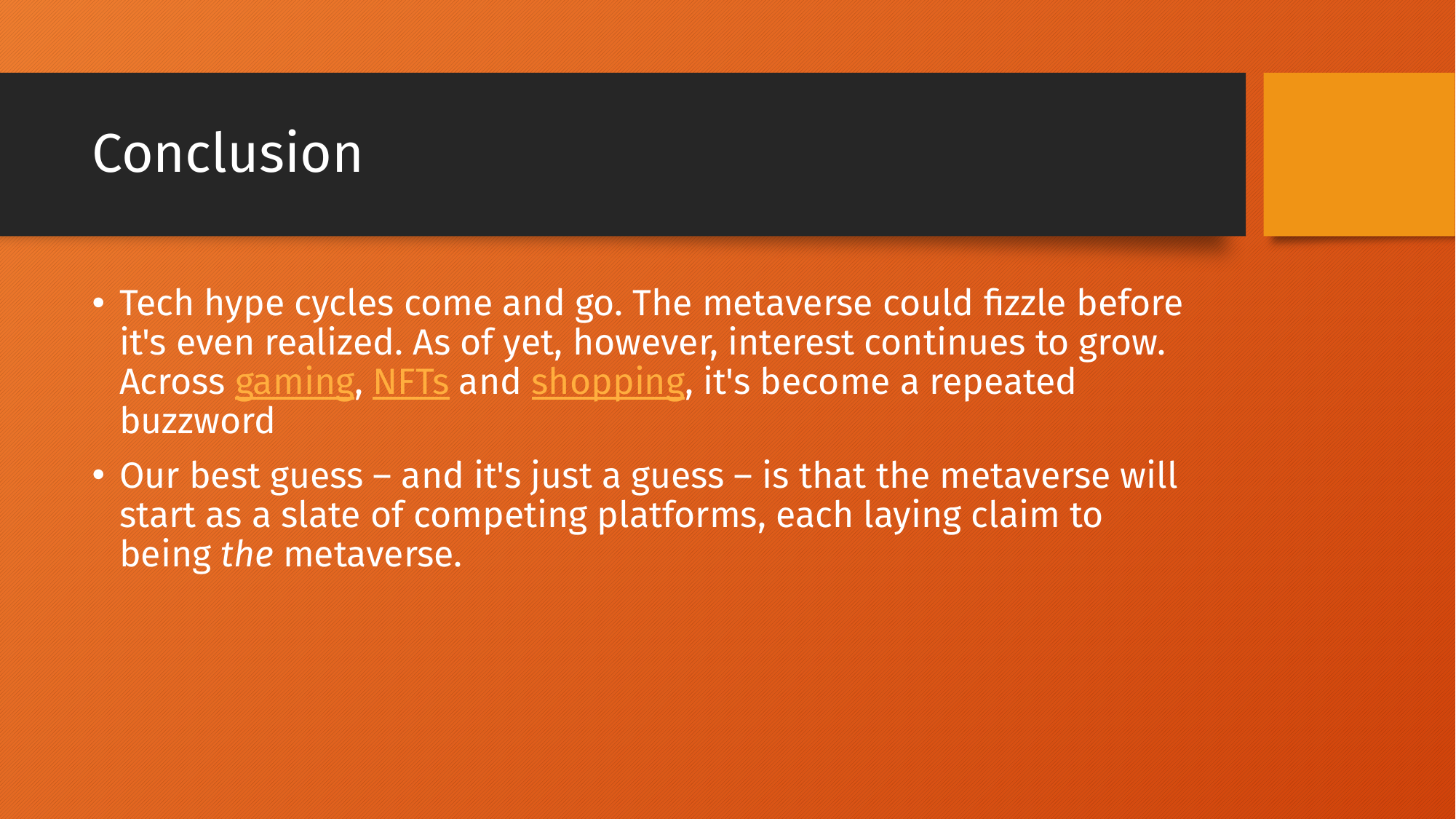

# Conclusion
Tech hype cycles come and go. The metaverse could fizzle before it's even realized. As of yet, however, interest continues to grow. Across gaming, NFTs and shopping, it's become a repeated buzzword
Our best guess – and it's just a guess – is that the metaverse will start as a slate of competing platforms, each laying claim to being the metaverse.